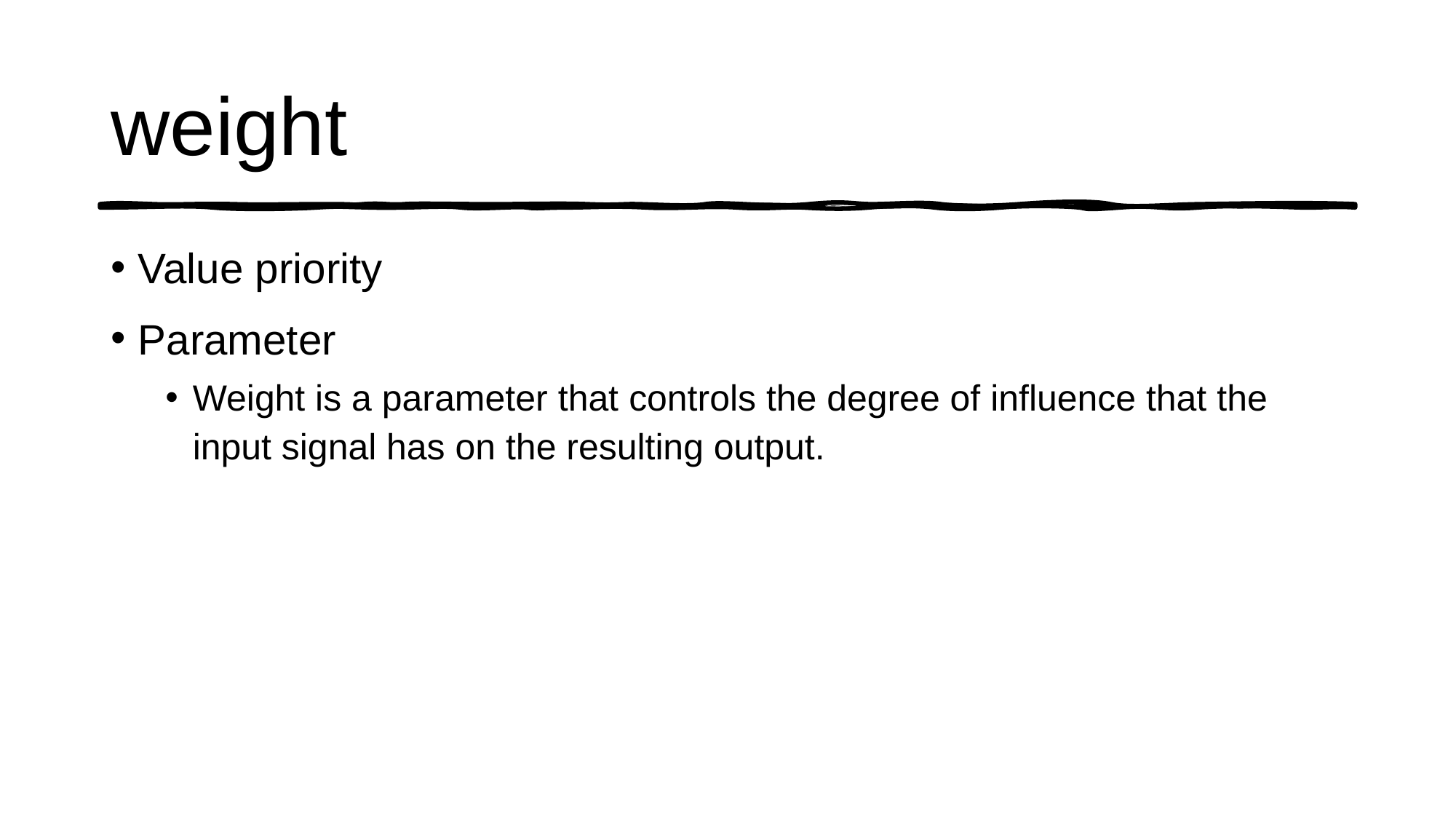

# weight
Value priority
Parameter
Weight is a parameter that controls the degree of influence that the input signal has on the resulting output.